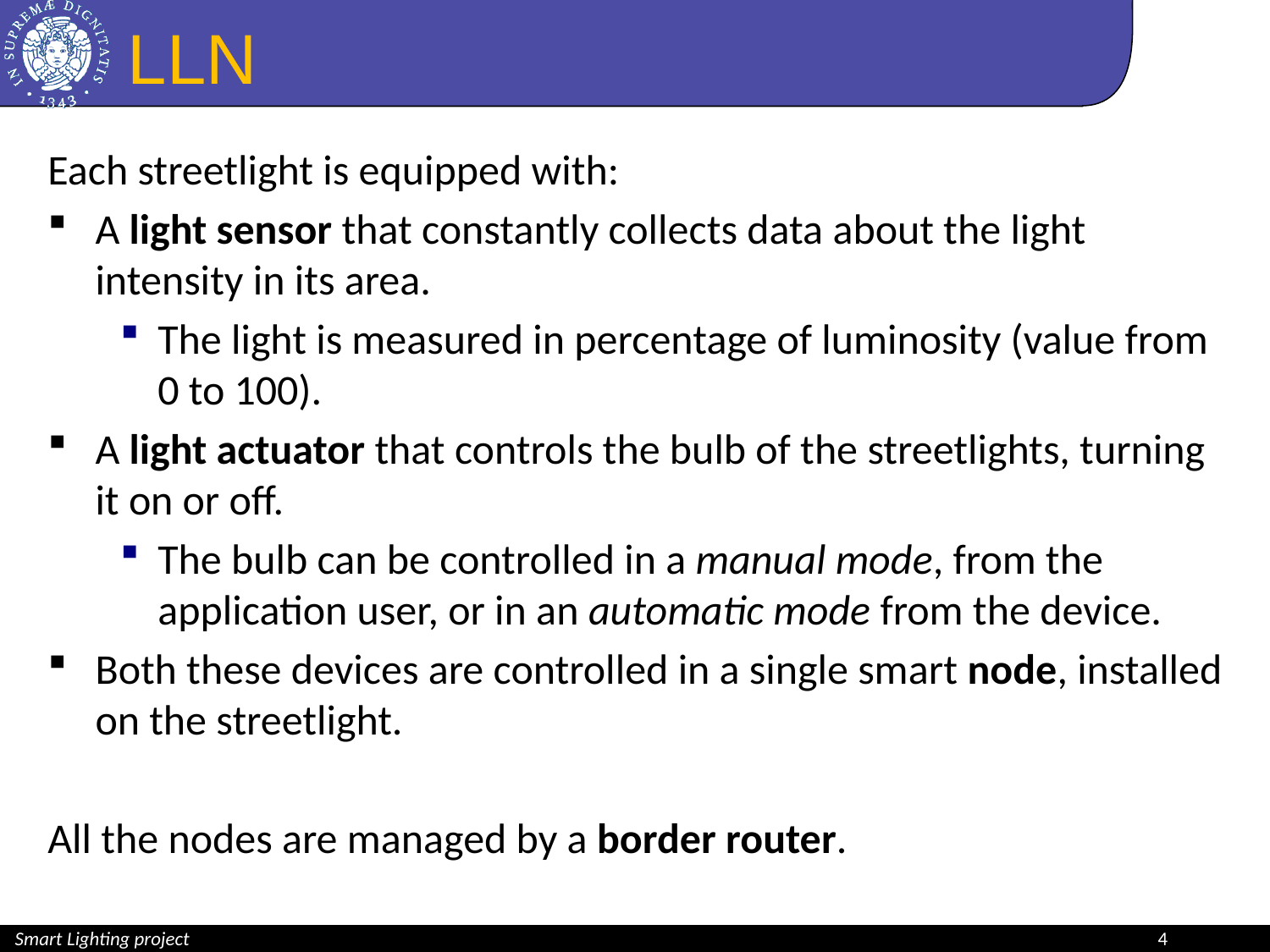

# LLN
Each streetlight is equipped with:
A light sensor that constantly collects data about the light intensity in its area.
The light is measured in percentage of luminosity (value from 0 to 100).
A light actuator that controls the bulb of the streetlights, turning it on or off.
The bulb can be controlled in a manual mode, from the application user, or in an automatic mode from the device.
Both these devices are controlled in a single smart node, installed on the streetlight.

All the nodes are managed by a border router.
Smart Lighting project 								4